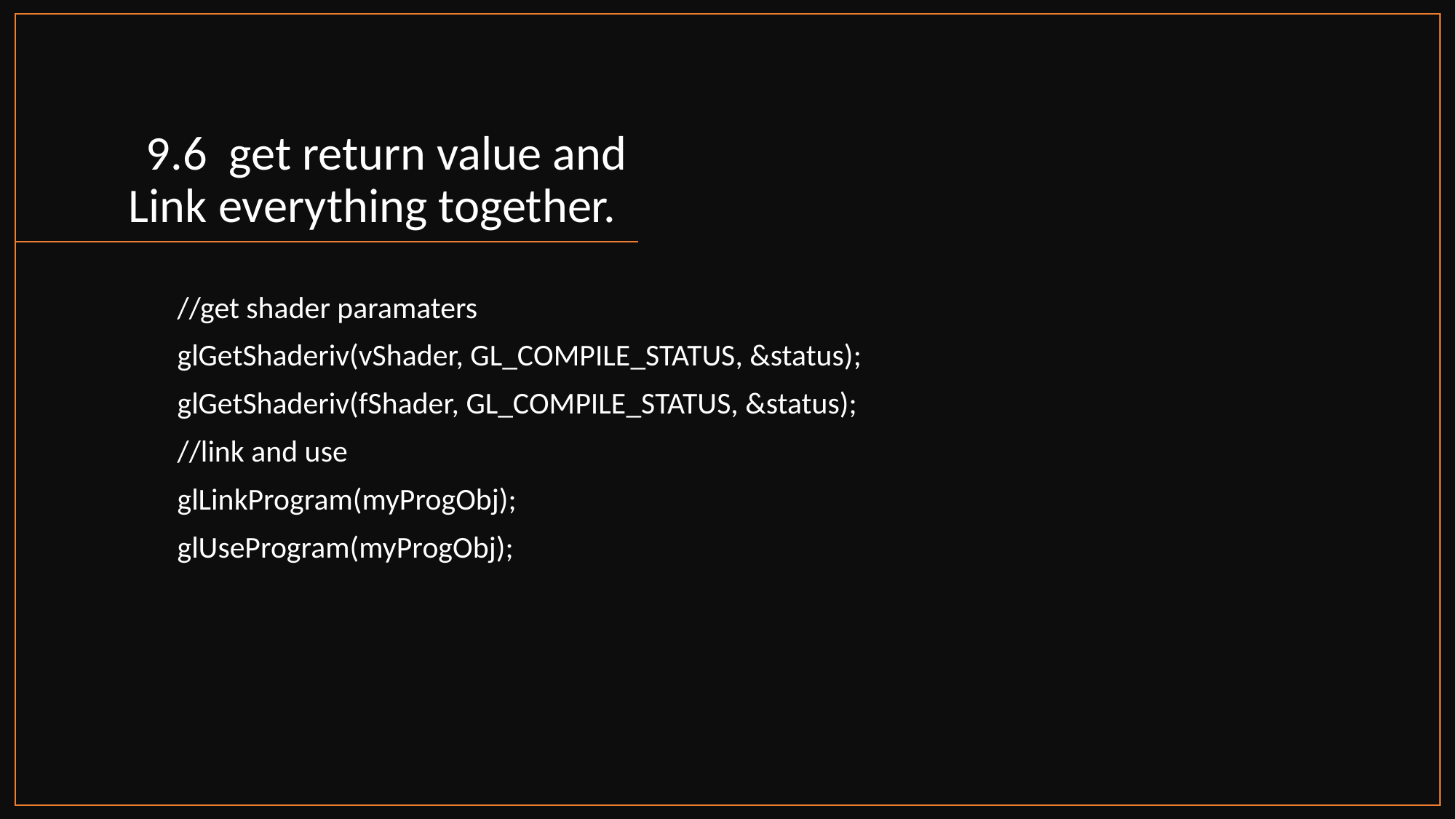

# 9.6  get return value and Link everything together.
//get shader paramaters
glGetShaderiv(vShader, GL_COMPILE_STATUS, &status);
glGetShaderiv(fShader, GL_COMPILE_STATUS, &status);
//link and use
glLinkProgram(myProgObj);
glUseProgram(myProgObj);